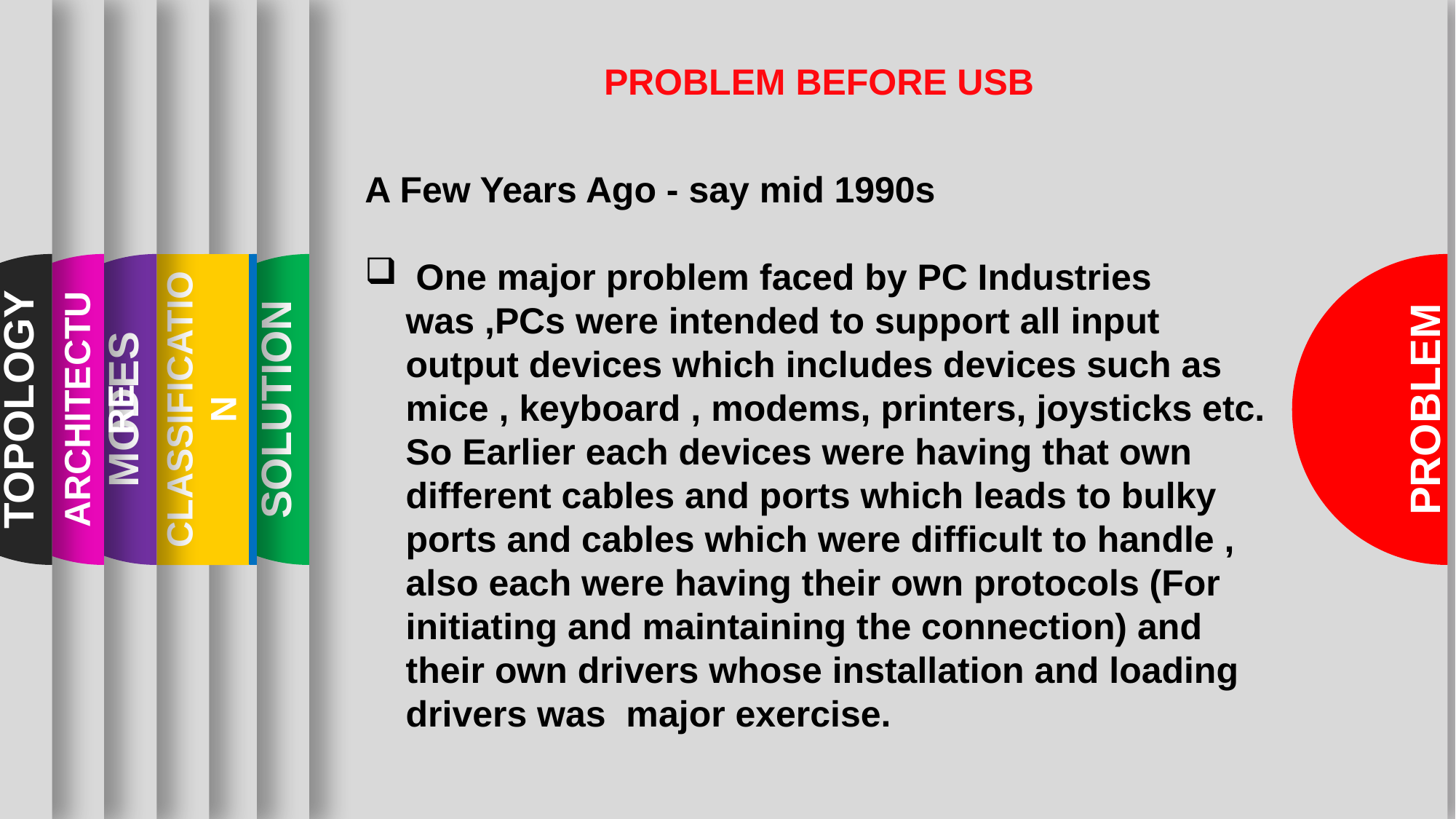

TOPOLOGY

SOLUTION

PROBLEM

MODES

CLASSIFICATION

HISTORY
PROBLEM BEFORE USB
A Few Years Ago - say mid 1990s

 One major problem faced by PC Industries was ,PCs were intended to support all input output devices which includes devices such as mice , keyboard , modems, printers, joysticks etc. So Earlier each devices were having that own different cables and ports which leads to bulky ports and cables which were difficult to handle , also each were having their own protocols (For initiating and maintaining the connection) and their own drivers whose installation and loading drivers was  major exercise.
ARCHITECTURE